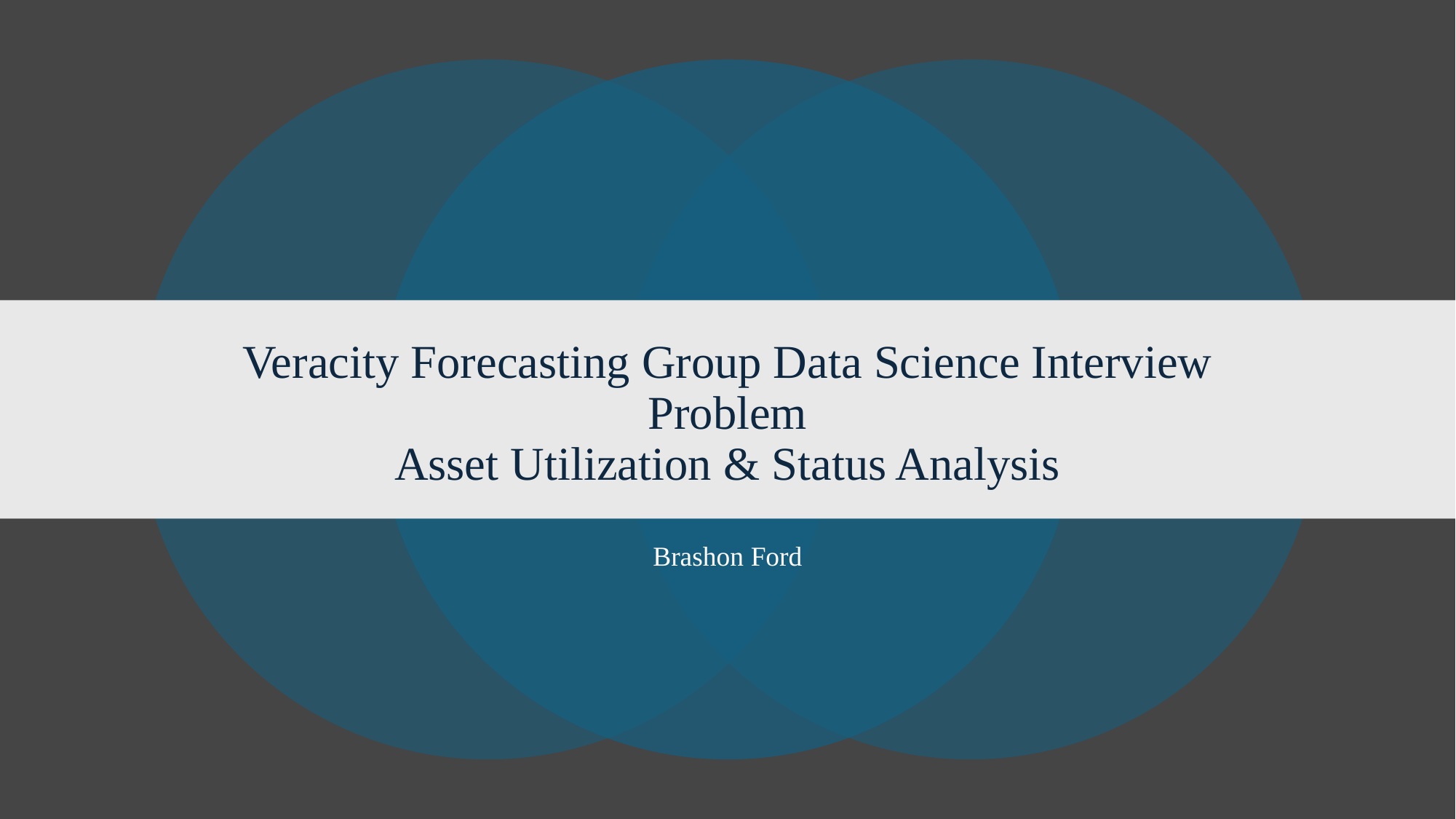

# Veracity Forecasting Group Data Science Interview Problem Asset Utilization & Status Analysis
Brashon Ford